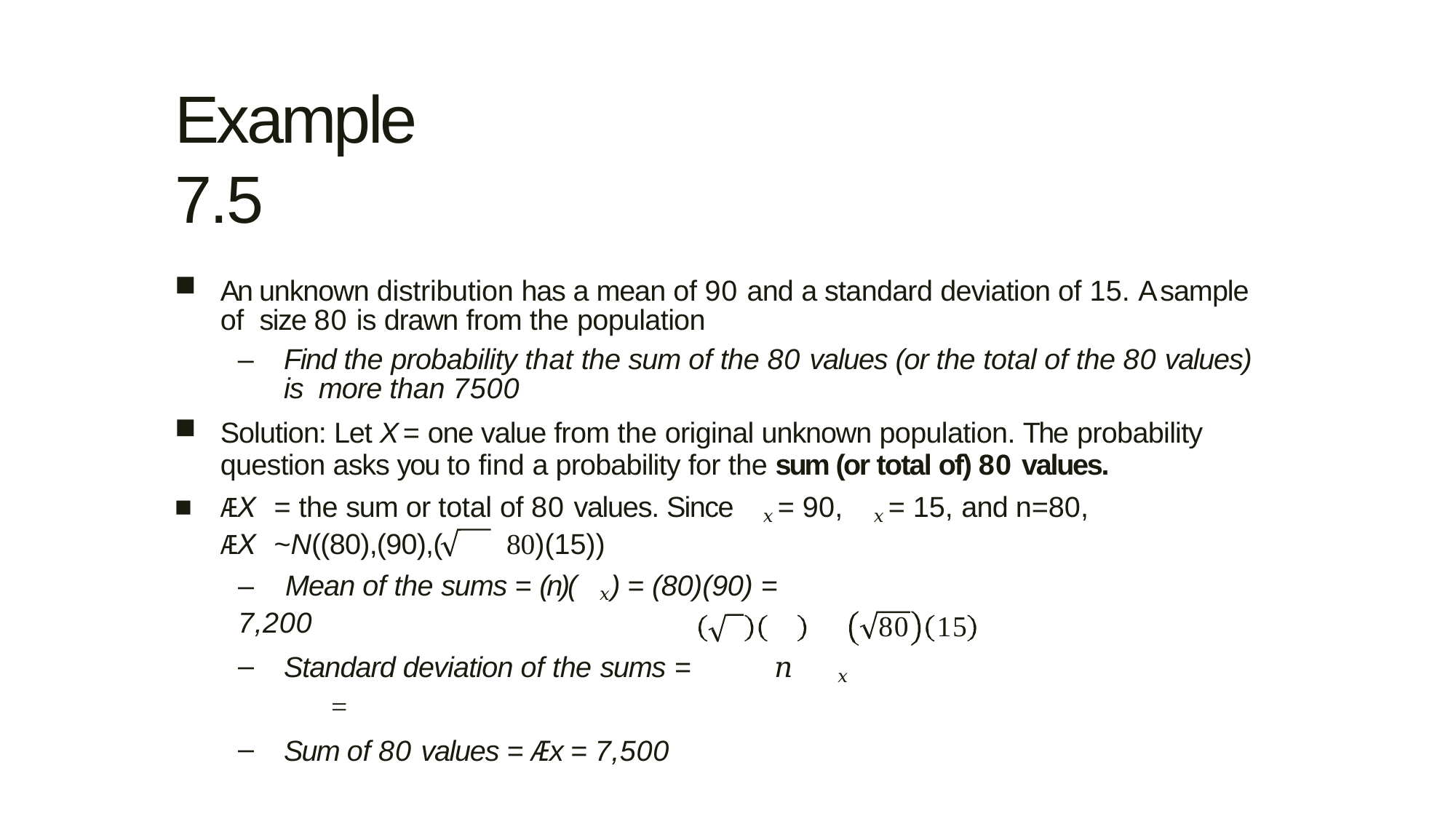

Example 7.5
An unknown distribution has a mean of 90 and a standard deviation of 15. A sample of  size 80 is drawn from the population
–	Find the probability that the sum of the 80 values (or the total of the 80 values) is  more than 7500
Solution: Let X = one value from the original unknown population. The probability
question asks you to find a probability for the sum (or total of) 80 values.
ÆX = the sum or total of 80 values. Since 𝜇𝑥 = 90, 𝜎𝑥 = 15, and n=80,
ÆX ~N((80),(90),(	80)(15))

–	Mean of the sums = (n)(𝜇𝑥 ) = (80)(90) = 7,200
Standard deviation of the sums =	𝑛	𝜎𝑥	=
Sum of 80 values = Æx = 7,500
80	15